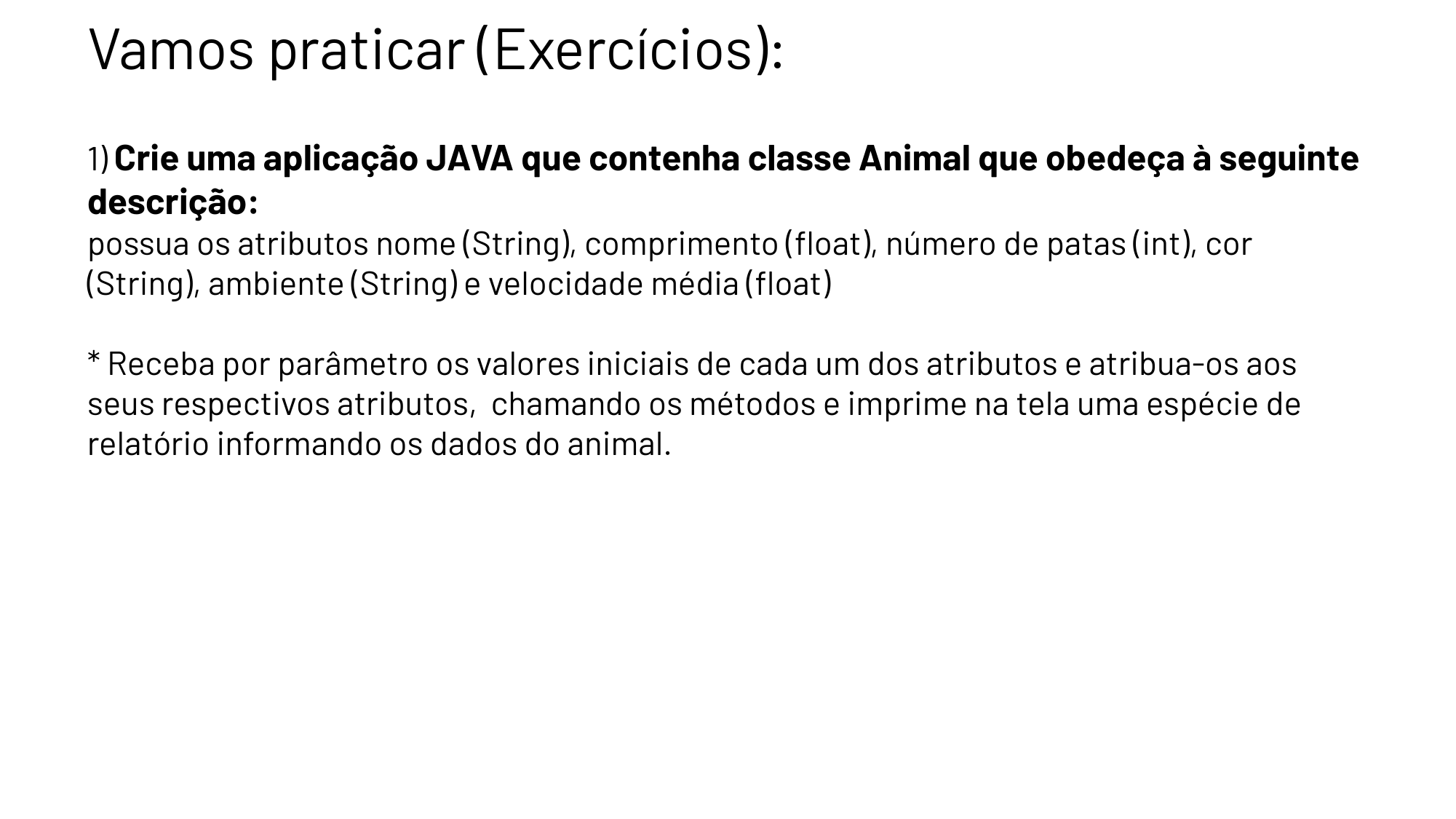

# Vamos praticar (Exercícios):
1) Crie uma aplicação JAVA que contenha classe Animal que obedeça à seguinte descrição:
possua os atributos nome (String), comprimento (float), número de patas (int), cor (String), ambiente (String) e velocidade média (float)

* Receba por parâmetro os valores iniciais de cada um dos atributos e atribua-os aos seus respectivos atributos,  chamando os métodos e imprime na tela uma espécie de relatório informando os dados do animal.